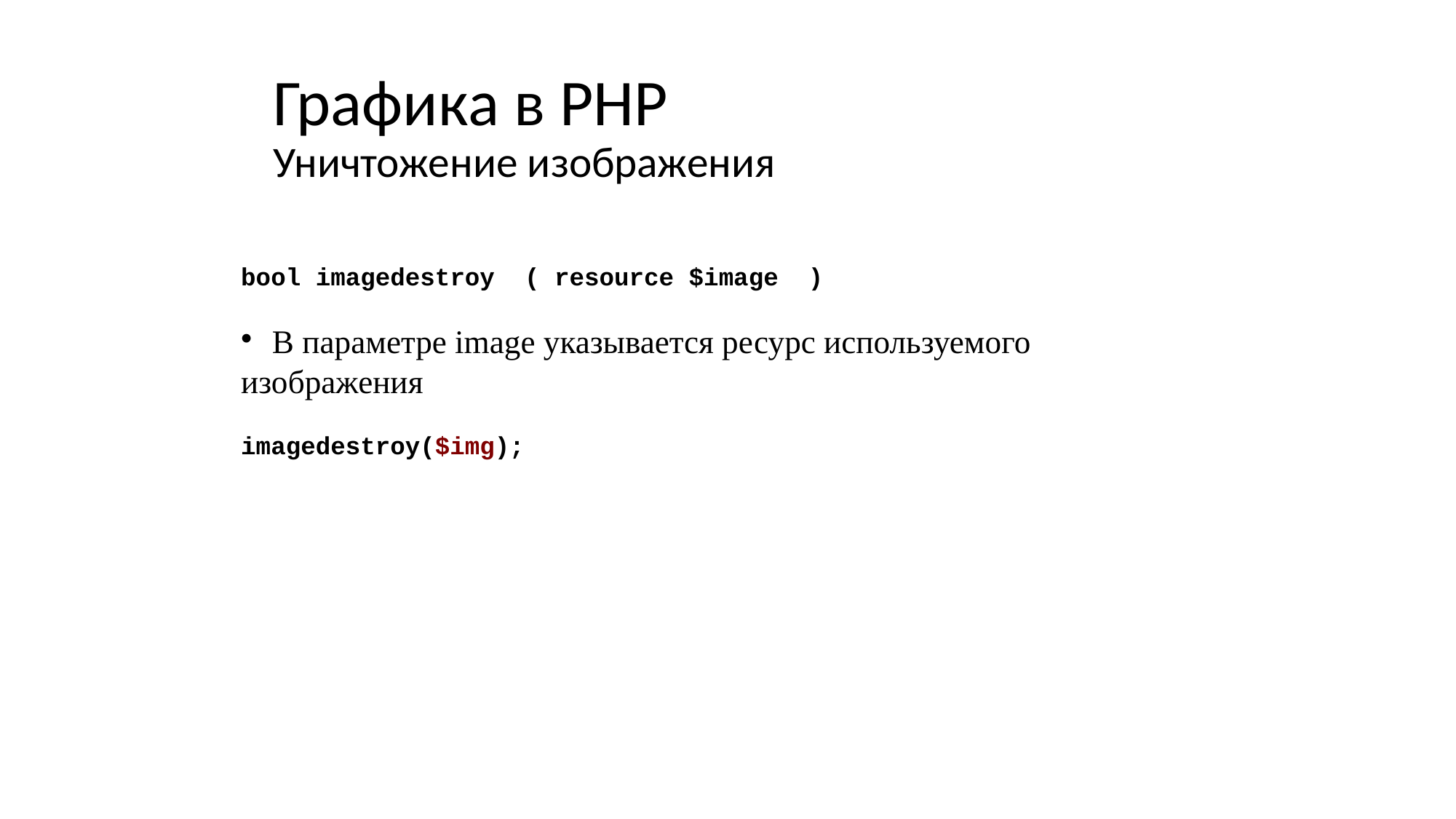

# Графика в PHP Уничтожение изображения
bool imagedestroy  ( resource $image  )

  В параметре image указывается ресурс используемого изображения

imagedestroy($img);